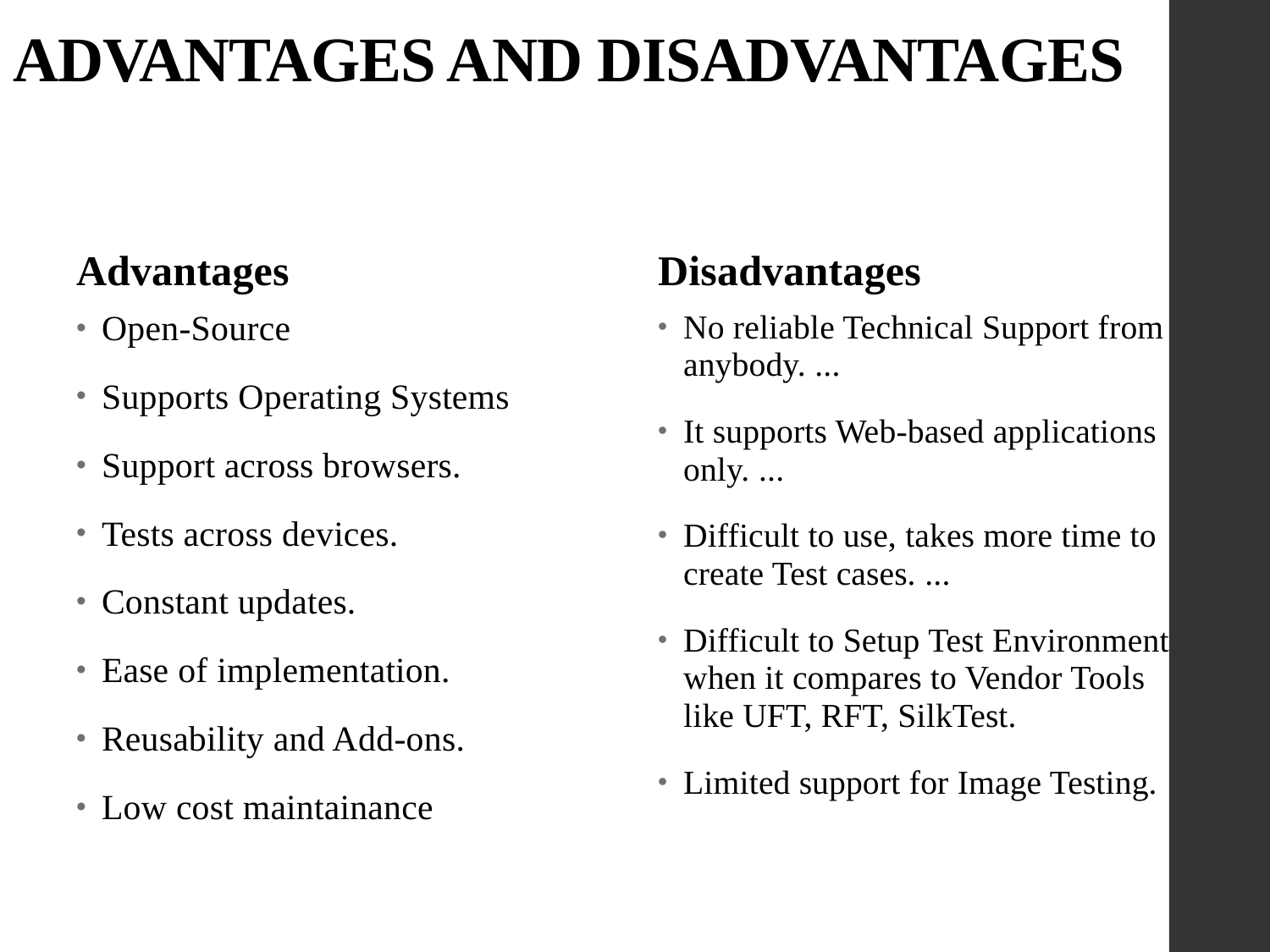

# ADVANTAGES AND DISADVANTAGES
Advantages
Disadvantages
Open-Source
Supports Operating Systems
Support across browsers.
Tests across devices.
Constant updates.
Ease of implementation.
Reusability and Add-ons.
Low cost maintainance

No reliable Technical Support from anybody. ...
It supports Web-based applications only. ...
Difficult to use, takes more time to create Test cases. ...
Difficult to Setup Test Environment when it compares to Vendor Tools like UFT, RFT, SilkTest.
Limited support for Image Testing.